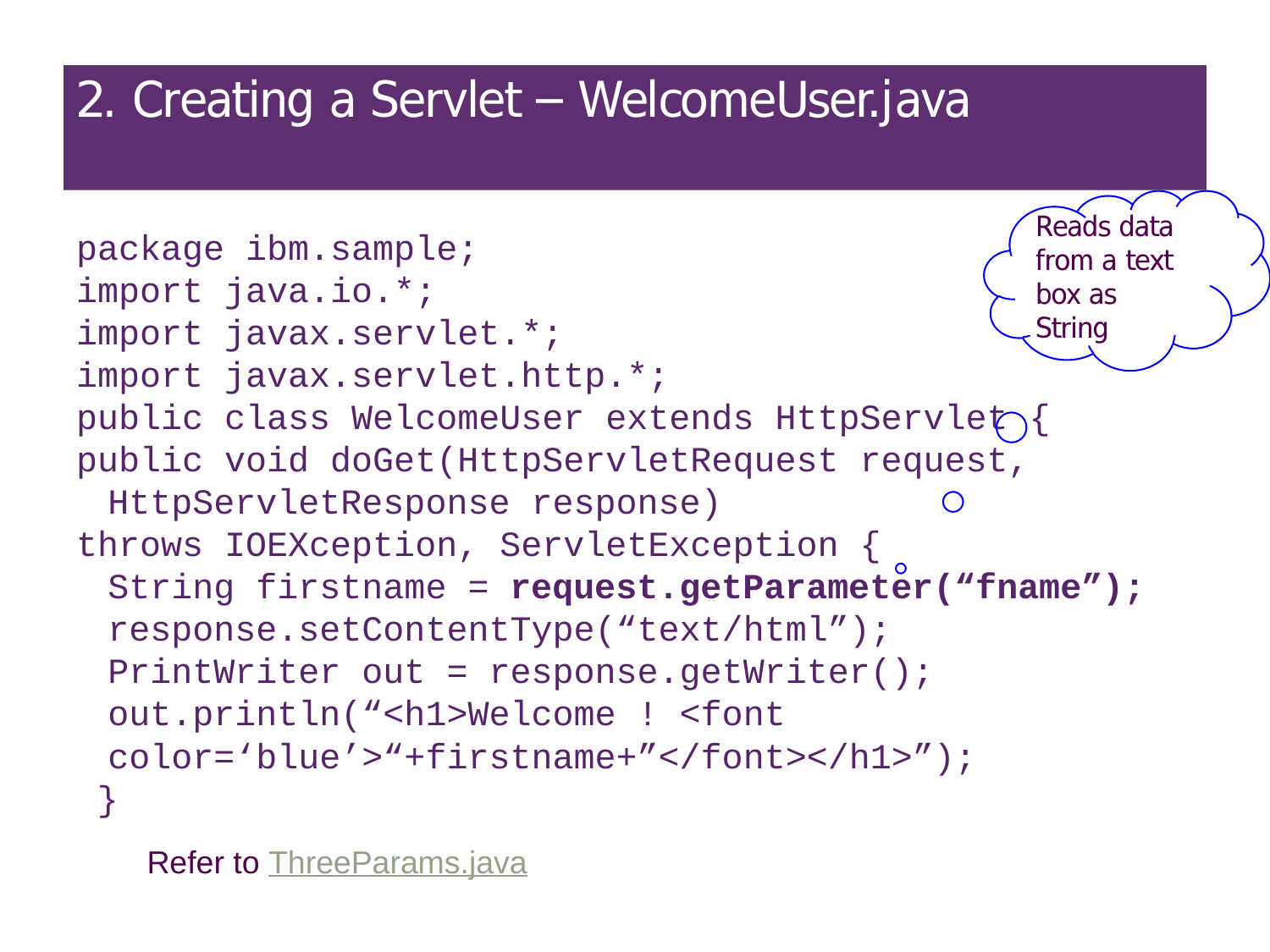

# 2. Creating a Servlet – WelcomeUser.java
Reads data from a text box as String
package ibm.sample;
import java.io.*;
import javax.servlet.*;
import javax.servlet.http.*;
public class WelcomeUser extends HttpServlet {
public void doGet(HttpServletRequest request, HttpServletResponse response)
throws IOEXception, ServletException {
	String firstname = request.getParameter(“fname”);
	response.setContentType(“text/html”);
 	PrintWriter out = response.getWriter();
	out.println(“<h1>Welcome ! <font color=‘blue’>“+firstname+”</font></h1>”);
 }
Refer to ThreeParams.java
30